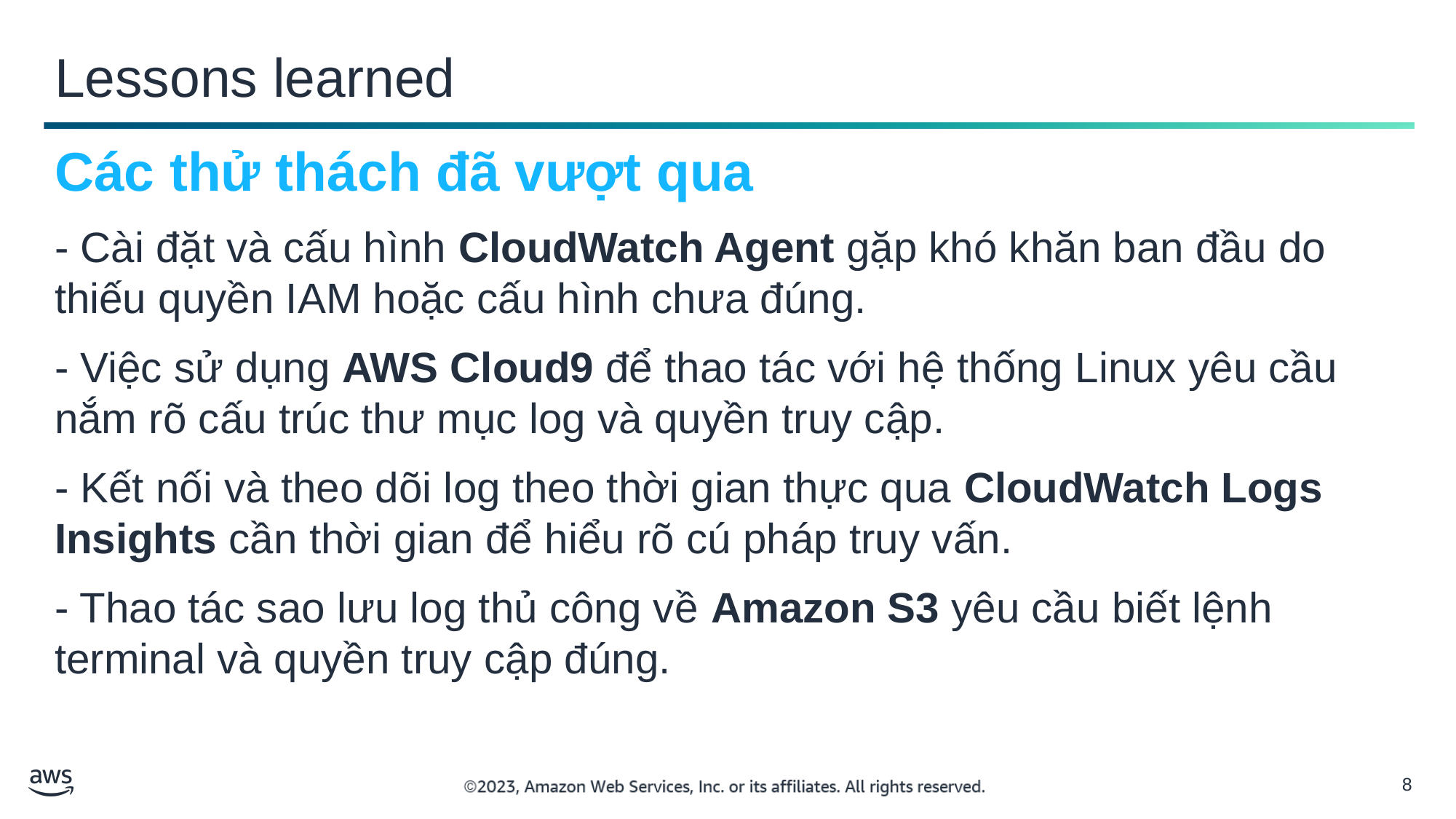

Lessons learned
Các thử thách đã vượt qua
- Cài đặt và cấu hình CloudWatch Agent gặp khó khăn ban đầu do thiếu quyền IAM hoặc cấu hình chưa đúng.
- Việc sử dụng AWS Cloud9 để thao tác với hệ thống Linux yêu cầu nắm rõ cấu trúc thư mục log và quyền truy cập.
- Kết nối và theo dõi log theo thời gian thực qua CloudWatch Logs Insights cần thời gian để hiểu rõ cú pháp truy vấn.
- Thao tác sao lưu log thủ công về Amazon S3 yêu cầu biết lệnh terminal và quyền truy cập đúng.
8